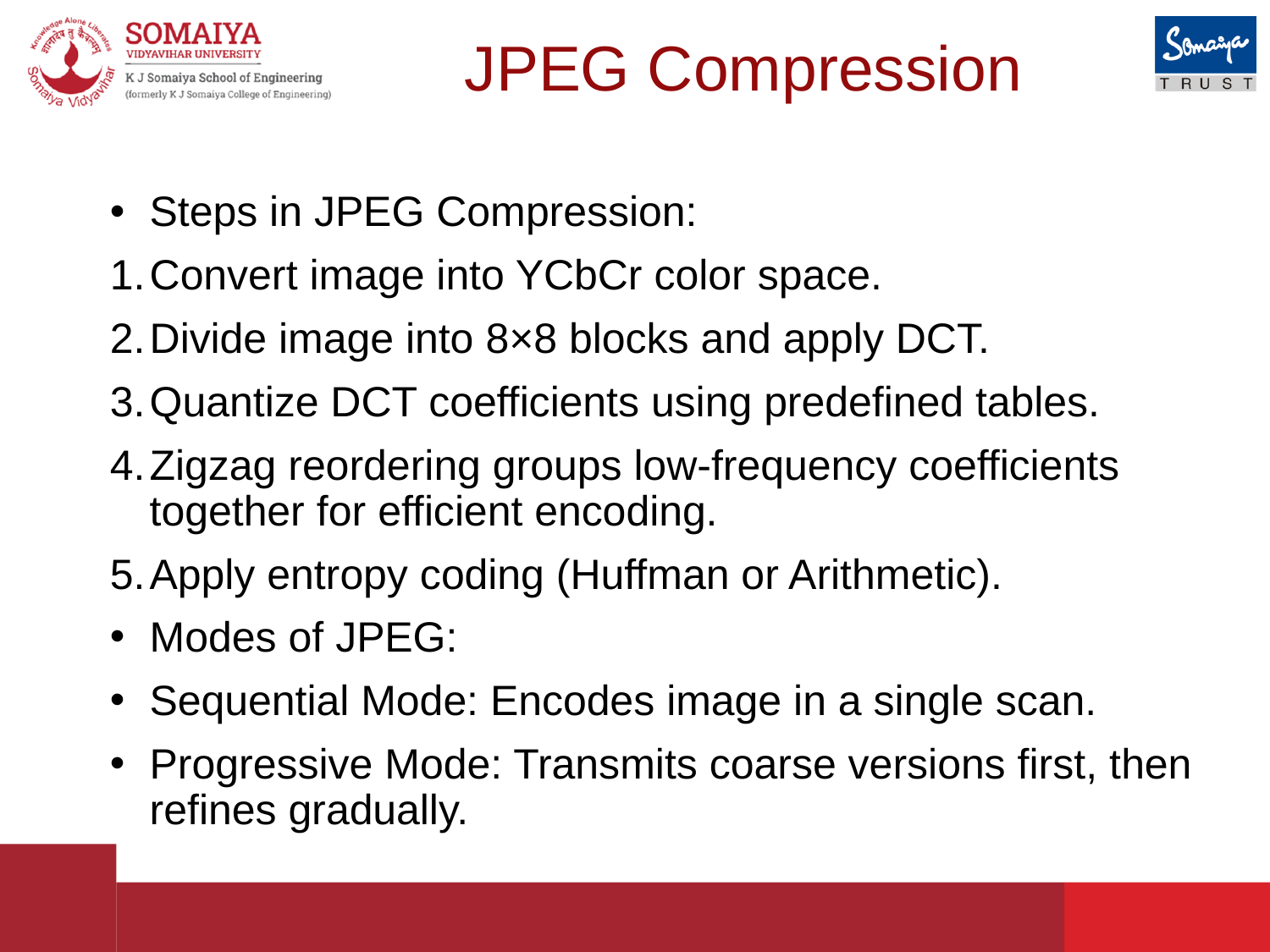

# JPEG Compression
Steps in JPEG Compression:
Convert image into YCbCr color space.
Divide image into 8×8 blocks and apply DCT.
Quantize DCT coefficients using predefined tables.
Zigzag reordering groups low-frequency coefficients together for efficient encoding.
Apply entropy coding (Huffman or Arithmetic).
Modes of JPEG:
Sequential Mode: Encodes image in a single scan.
Progressive Mode: Transmits coarse versions first, then refines gradually.